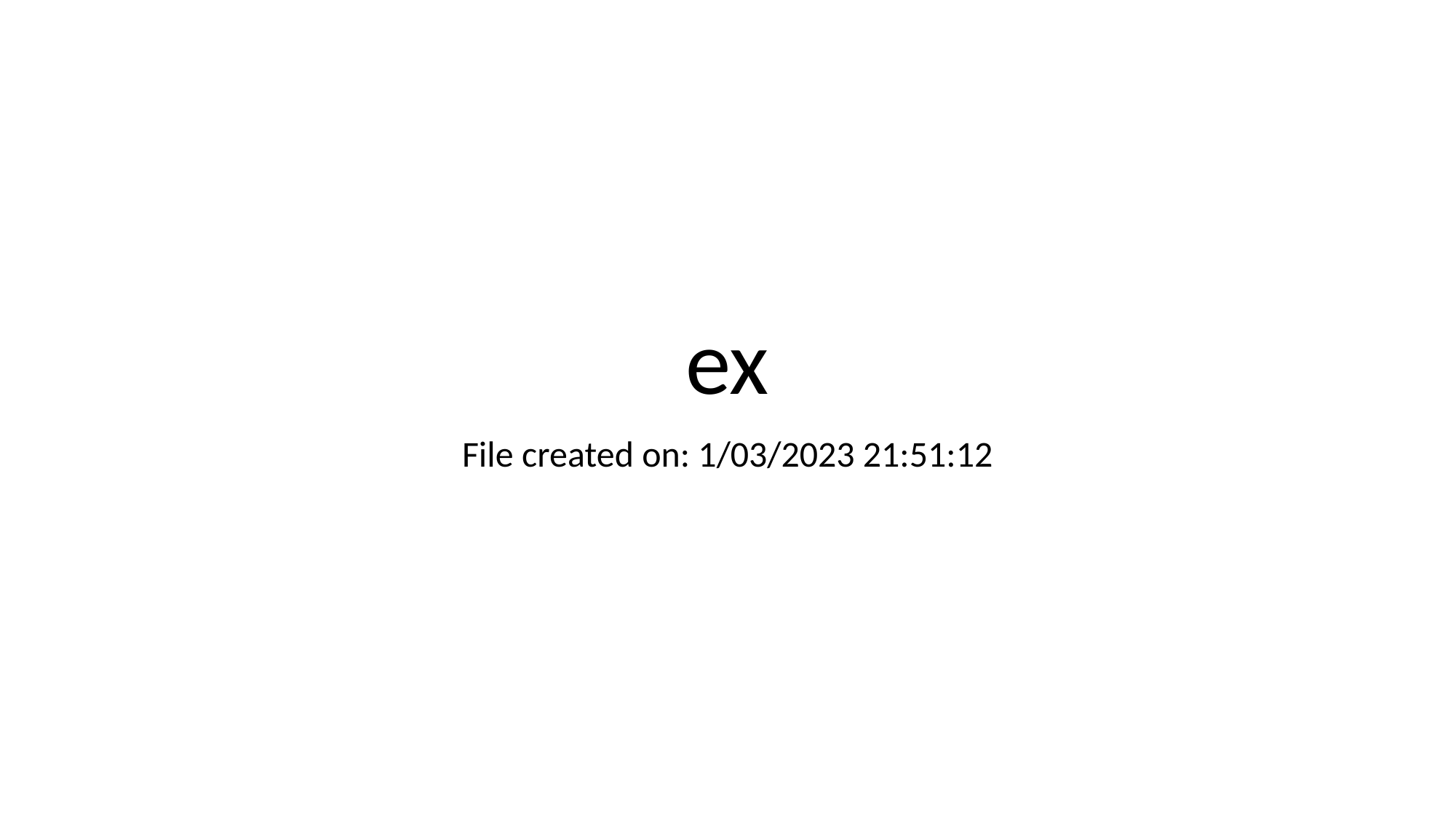

# ex
File created on: 1/03/2023 21:51:12